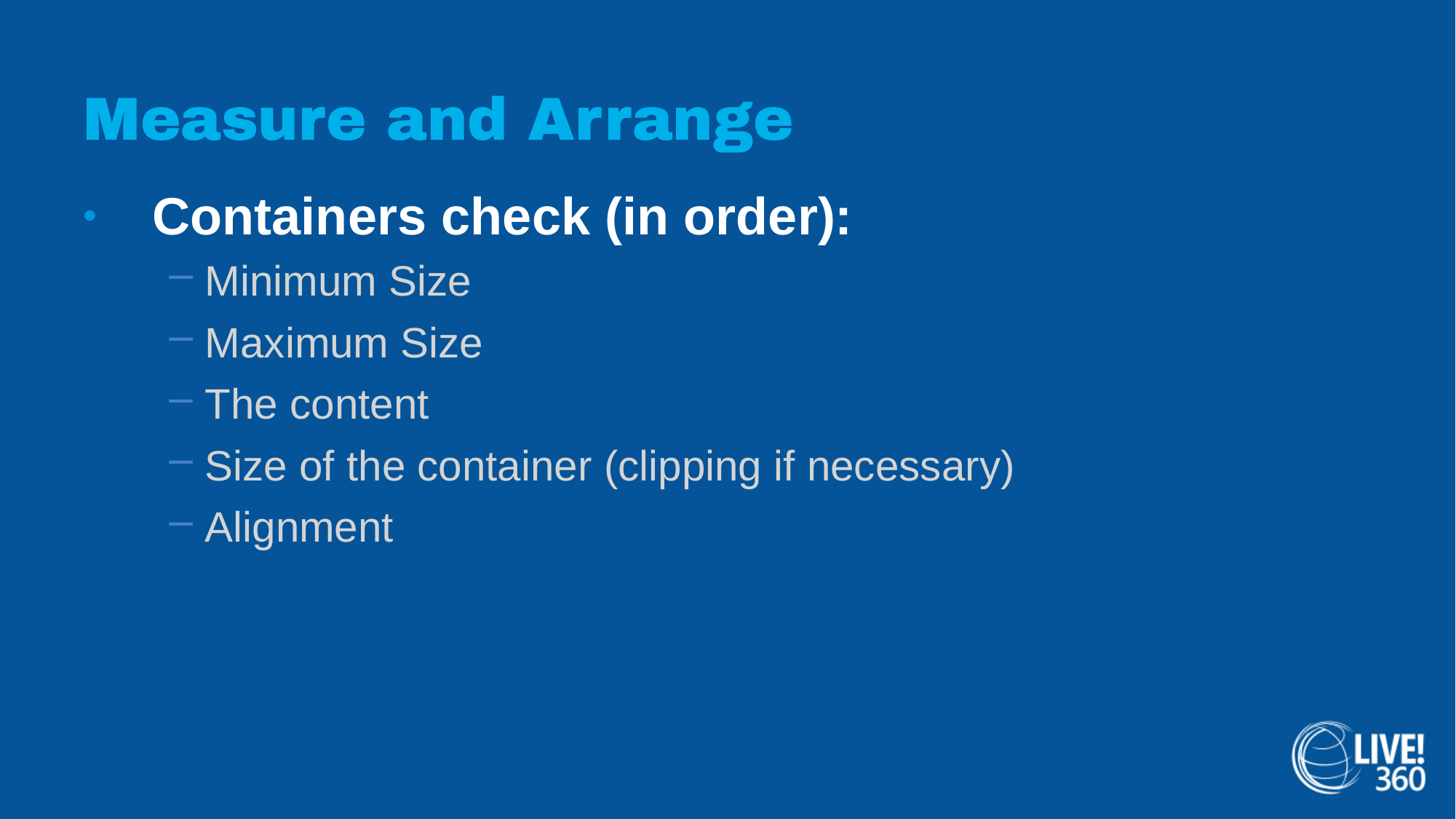

# Measure and Arrange
Containers check (in order):
Minimum Size
Maximum Size
The content
Size of the container (clipping if necessary)
Alignment